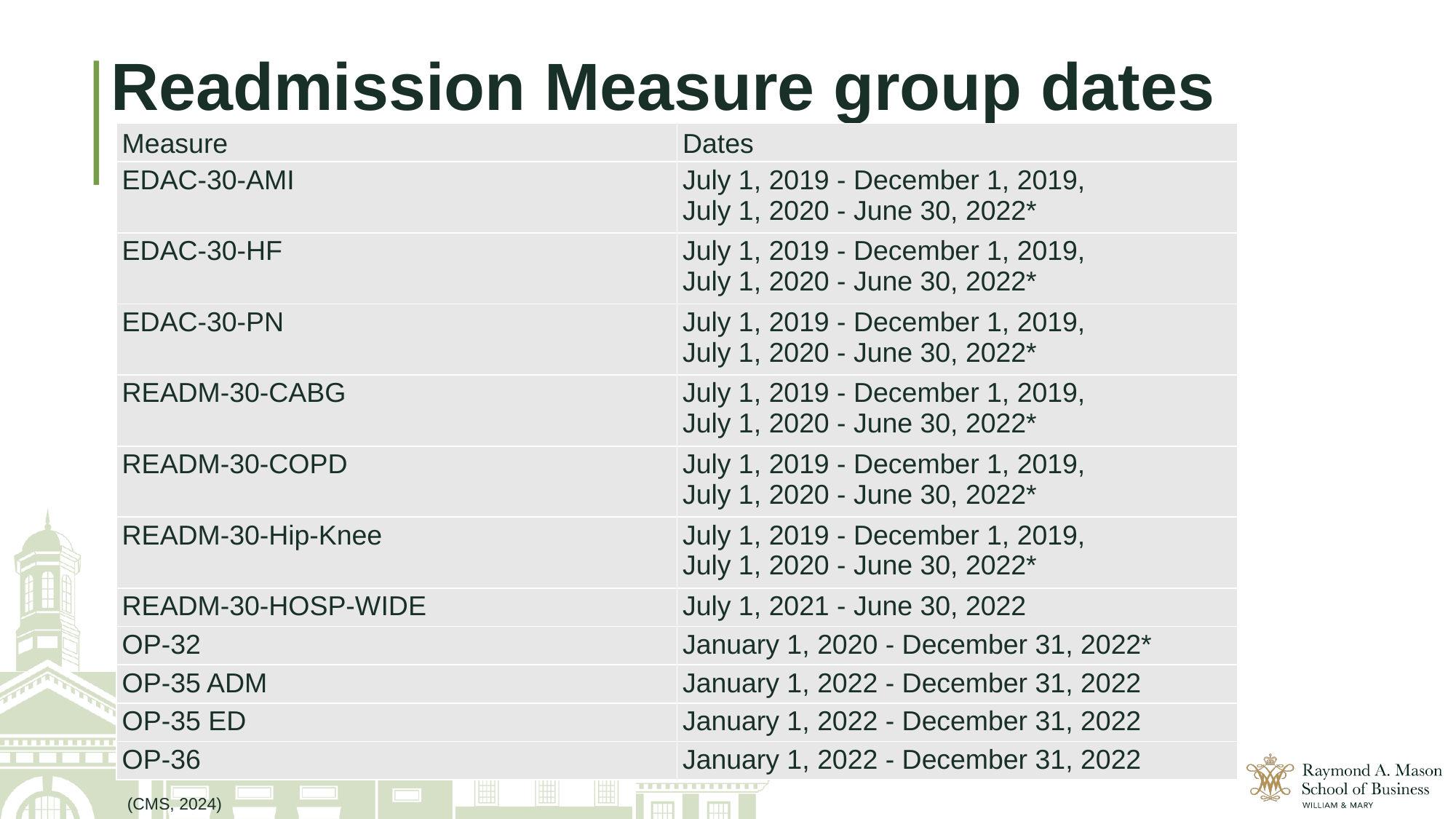

# Readmission Measure group dates
| Measure | Dates |
| --- | --- |
| EDAC-30-AMI | July 1, 2019 - December 1, 2019,  July 1, 2020 - June 30, 2022\* |
| EDAC-30-HF | July 1, 2019 - December 1, 2019,  July 1, 2020 - June 30, 2022\* |
| EDAC-30-PN | July 1, 2019 - December 1, 2019,  July 1, 2020 - June 30, 2022\* |
| READM-30-CABG | July 1, 2019 - December 1, 2019,  July 1, 2020 - June 30, 2022\* |
| READM-30-COPD | July 1, 2019 - December 1, 2019,  July 1, 2020 - June 30, 2022\* |
| READM-30-Hip-Knee | July 1, 2019 - December 1, 2019,  July 1, 2020 - June 30, 2022\* |
| READM-30-HOSP-WIDE | July 1, 2021 - June 30, 2022 |
| OP-32 | January 1, 2020 - December 31, 2022\* |
| OP-35 ADM | January 1, 2022 - December 31, 2022 |
| OP-35 ED | January 1, 2022 - December 31, 2022 |
| OP-36 | January 1, 2022 - December 31, 2022 |
https://qualitynet.cms.gov/inpatient/public-reporting/overall-ratings/data-collection
(CMS, 2024)